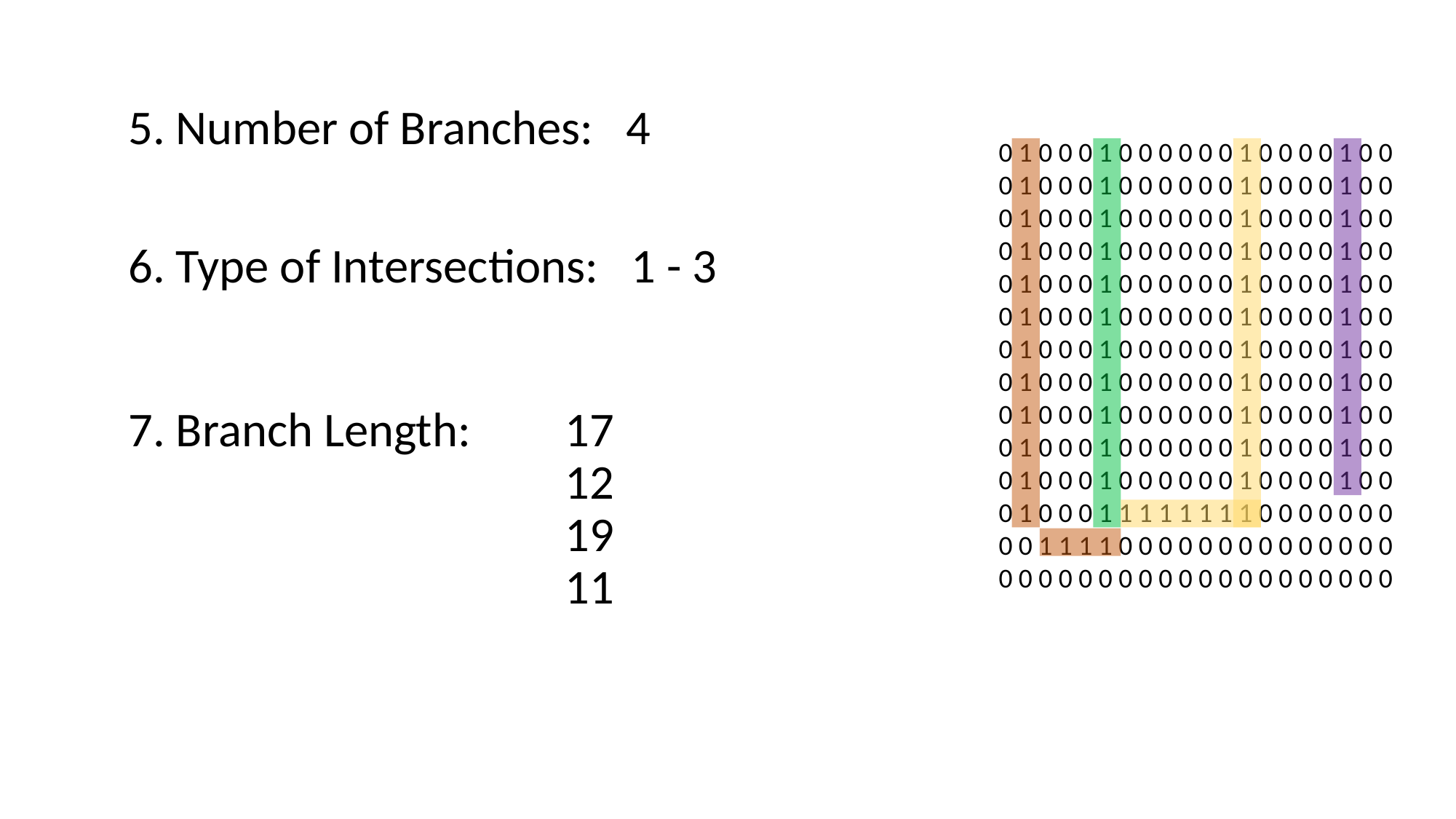

# 5. Number of Branches:   4
0 1 0 0 0 1 0 0 0 0 0 0 1 0 0 0 0 1 0 0
0 1 0 0 0 1 0 0 0 0 0 0 1 0 0 0 0 1 0 0
0 1 0 0 0 1 0 0 0 0 0 0 1 0 0 0 0 1 0 0
0 1 0 0 0 1 0 0 0 0 0 0 1 0 0 0 0 1 0 0
0 1 0 0 0 1 0 0 0 0 0 0 1 0 0 0 0 1 0 0
0 1 0 0 0 1 0 0 0 0 0 0 1 0 0 0 0 1 0 0
0 1 0 0 0 1 0 0 0 0 0 0 1 0 0 0 0 1 0 0
0 1 0 0 0 1 0 0 0 0 0 0 1 0 0 0 0 1 0 0
0 1 0 0 0 1 0 0 0 0 0 0 1 0 0 0 0 1 0 0
0 1 0 0 0 1 0 0 0 0 0 0 1 0 0 0 0 1 0 0
0 1 0 0 0 1 0 0 0 0 0 0 1 0 0 0 0 1 0 0
0 1 0 0 0 1 1 1 1 1 1 1 1 0 0 0 0 0 0 0
0 0 1 1 1 1 0 0 0 0 0 0 0 0 0 0 0 0 0 0
0 0 0 0 0 0 0 0 0 0 0 0 0 0 0 0 0 0 0 0

6. Type of Intersections:   1 - 3
7. Branch Length: 	17
				12
				19
				11